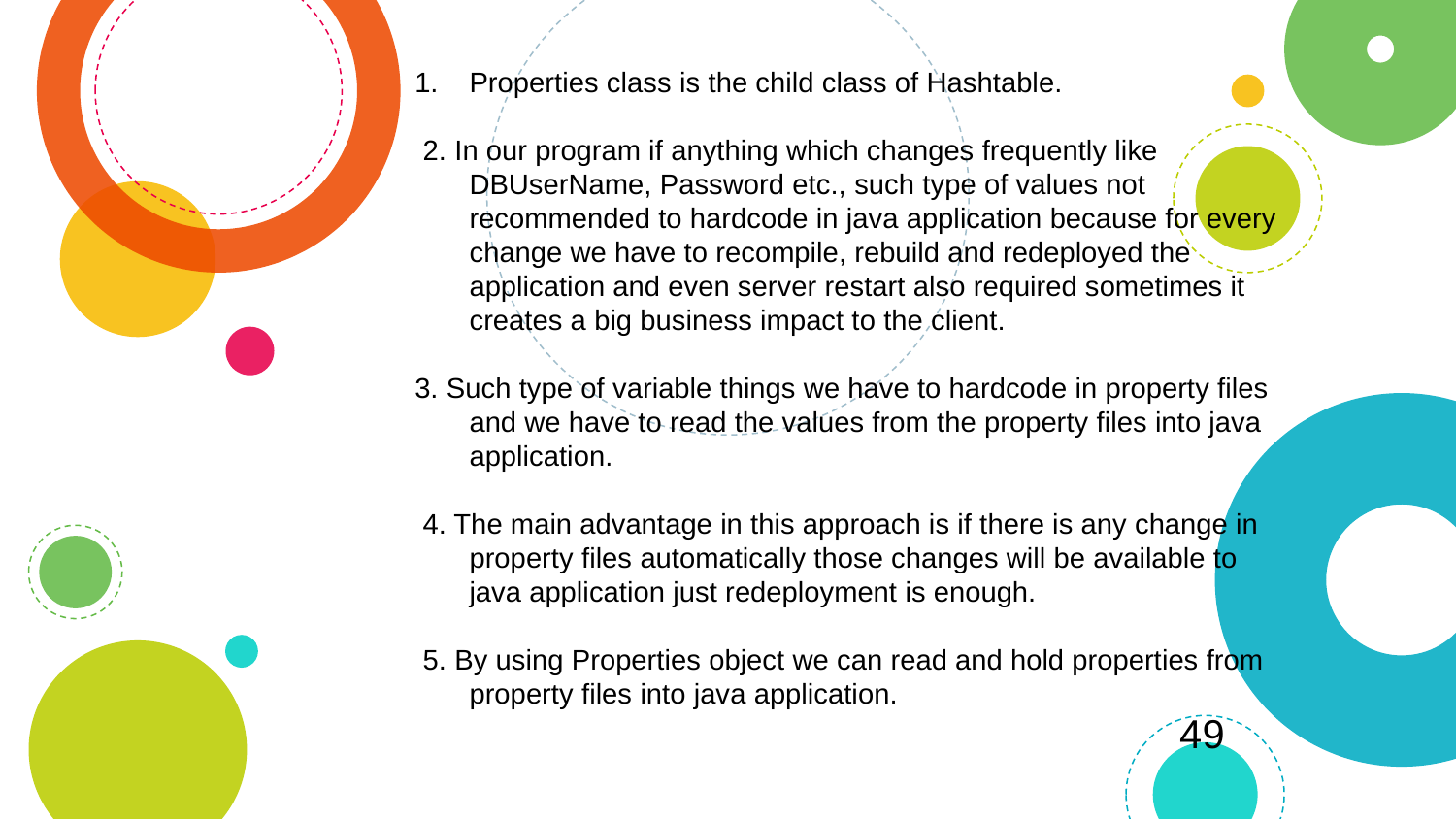

Properties class is the child class of Hashtable.

 2. In our program if anything which changes frequently like DBUserName, Password etc., such type of values not recommended to hardcode in java application because for every change we have to recompile, rebuild and redeployed the application and even server restart also required sometimes it creates a big business impact to the client.

3. Such type of variable things we have to hardcode in property files and we have to read the values from the property files into java application.

 4. The main advantage in this approach is if there is any change in property files automatically those changes will be available to java application just redeployment is enough.

 5. By using Properties object we can read and hold properties from property files into java application.
49